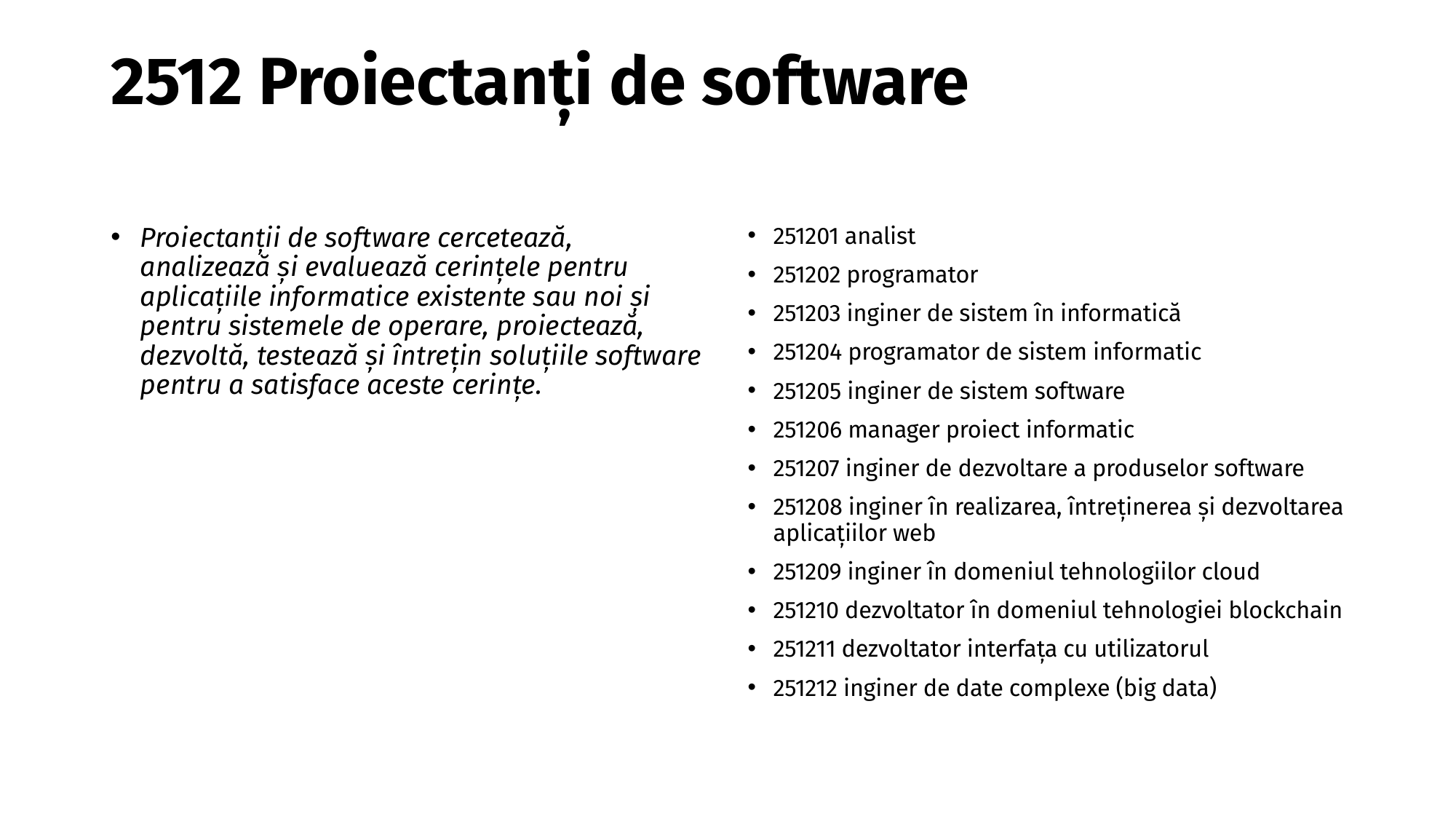

# 2512 Proiectanţi de software
Proiectanţii de software cercetează, analizează şi evaluează cerinţele pentru aplicaţiile informatice existente sau noi şi pentru sistemele de operare, proiectează, dezvoltă, testează şi întreţin soluţiile software pentru a satisface aceste cerinţe.
251201 analist
251202 programator
251203 inginer de sistem în informatică
251204 programator de sistem informatic
251205 inginer de sistem software
251206 manager proiect informatic
251207 inginer de dezvoltare a produselor software
251208 inginer în realizarea, întreținerea și dezvoltarea aplicațiilor web
251209 inginer în domeniul tehnologiilor cloud
251210 dezvoltator în domeniul tehnologiei blockchain
251211 dezvoltator interfața cu utilizatorul
251212 inginer de date complexe (big data)